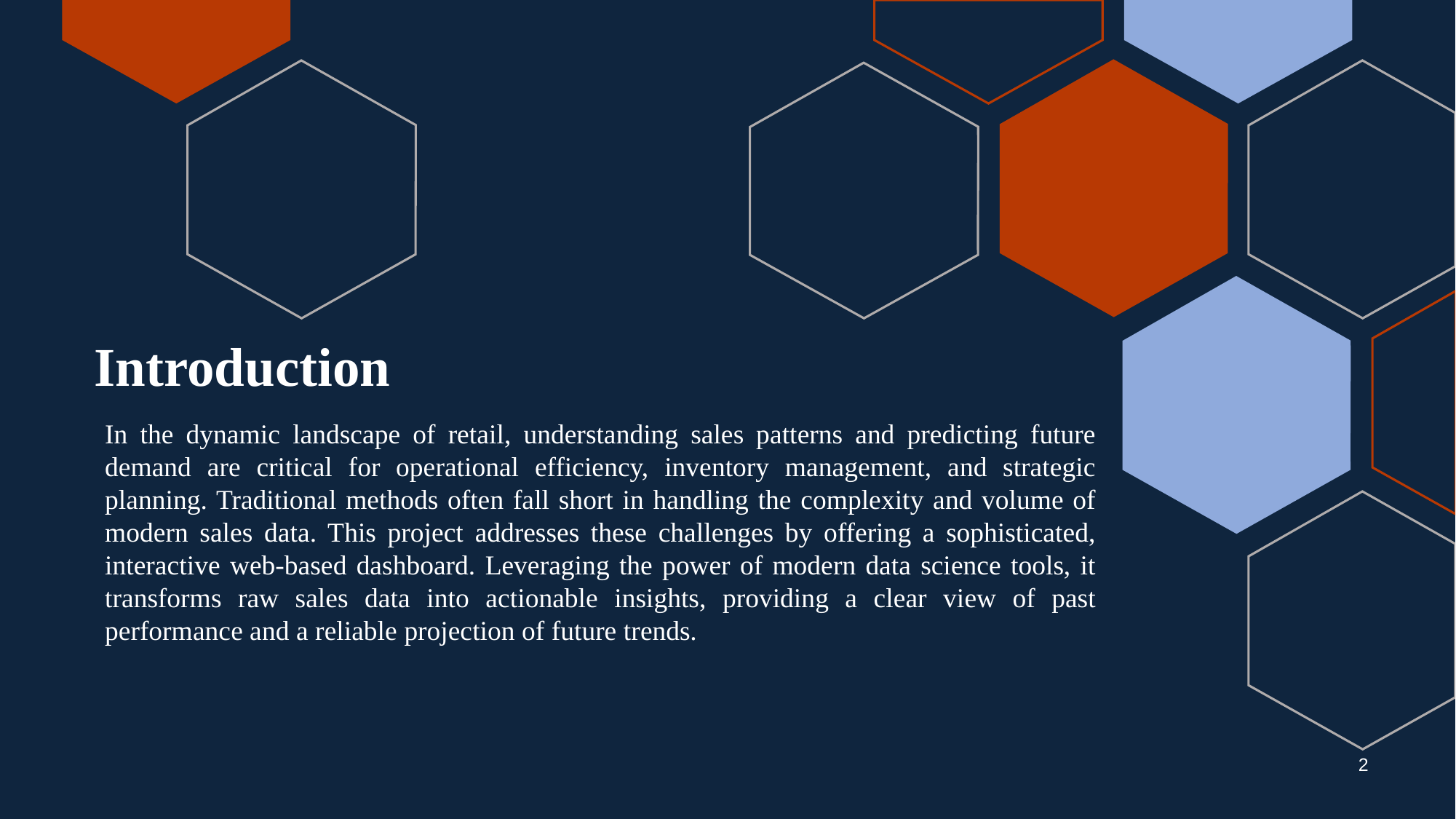

# Introduction

In the dynamic landscape of retail, understanding sales patterns and predicting future demand are critical for operational efficiency, inventory management, and strategic planning. Traditional methods often fall short in handling the complexity and volume of modern sales data. This project addresses these challenges by offering a sophisticated, interactive web-based dashboard. Leveraging the power of modern data science tools, it transforms raw sales data into actionable insights, providing a clear view of past performance and a reliable projection of future trends.
2